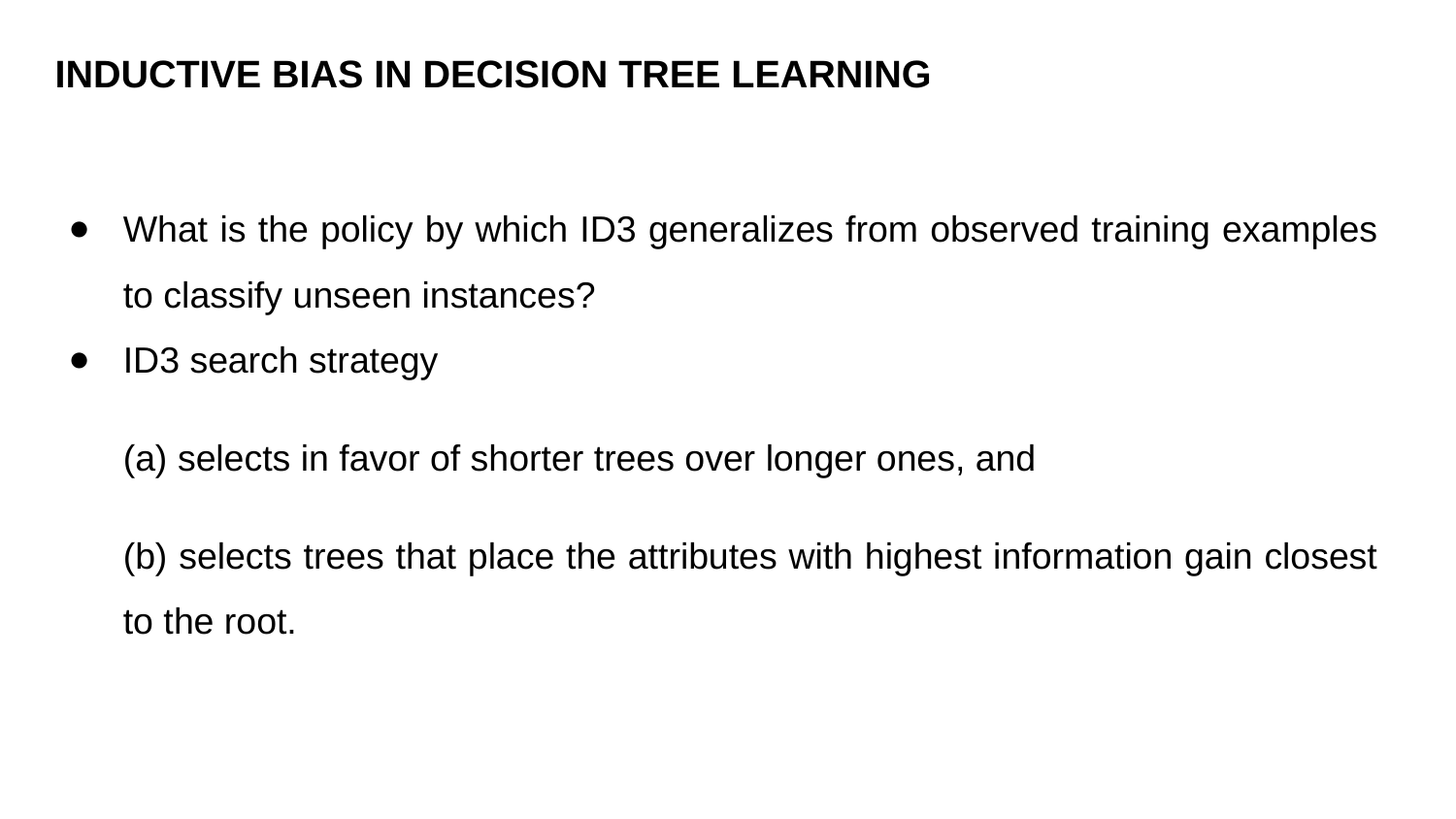

# INDUCTIVE BIAS IN DECISION TREE LEARNING
What is the policy by which ID3 generalizes from observed training examples to classify unseen instances?
ID3 search strategy
(a) selects in favor of shorter trees over longer ones, and
(b) selects trees that place the attributes with highest information gain closest to the root.